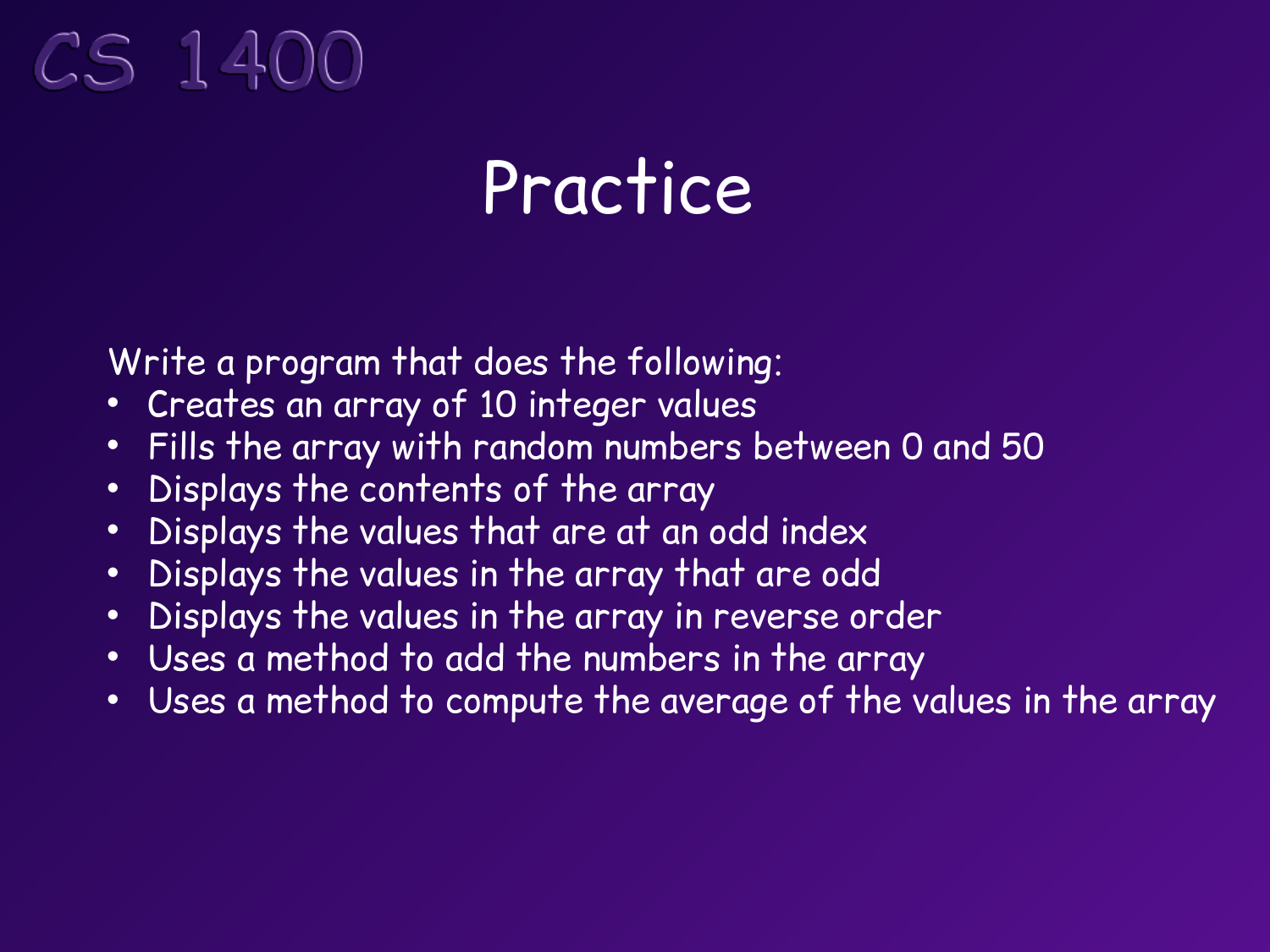

Practice
Write a program that does the following:
 Creates an array of 10 integer values
 Fills the array with random numbers between 0 and 50
 Displays the contents of the array
 Displays the values that are at an odd index
 Displays the values in the array that are odd
 Displays the values in the array in reverse order
 Uses a method to add the numbers in the array
 Uses a method to compute the average of the values in the array